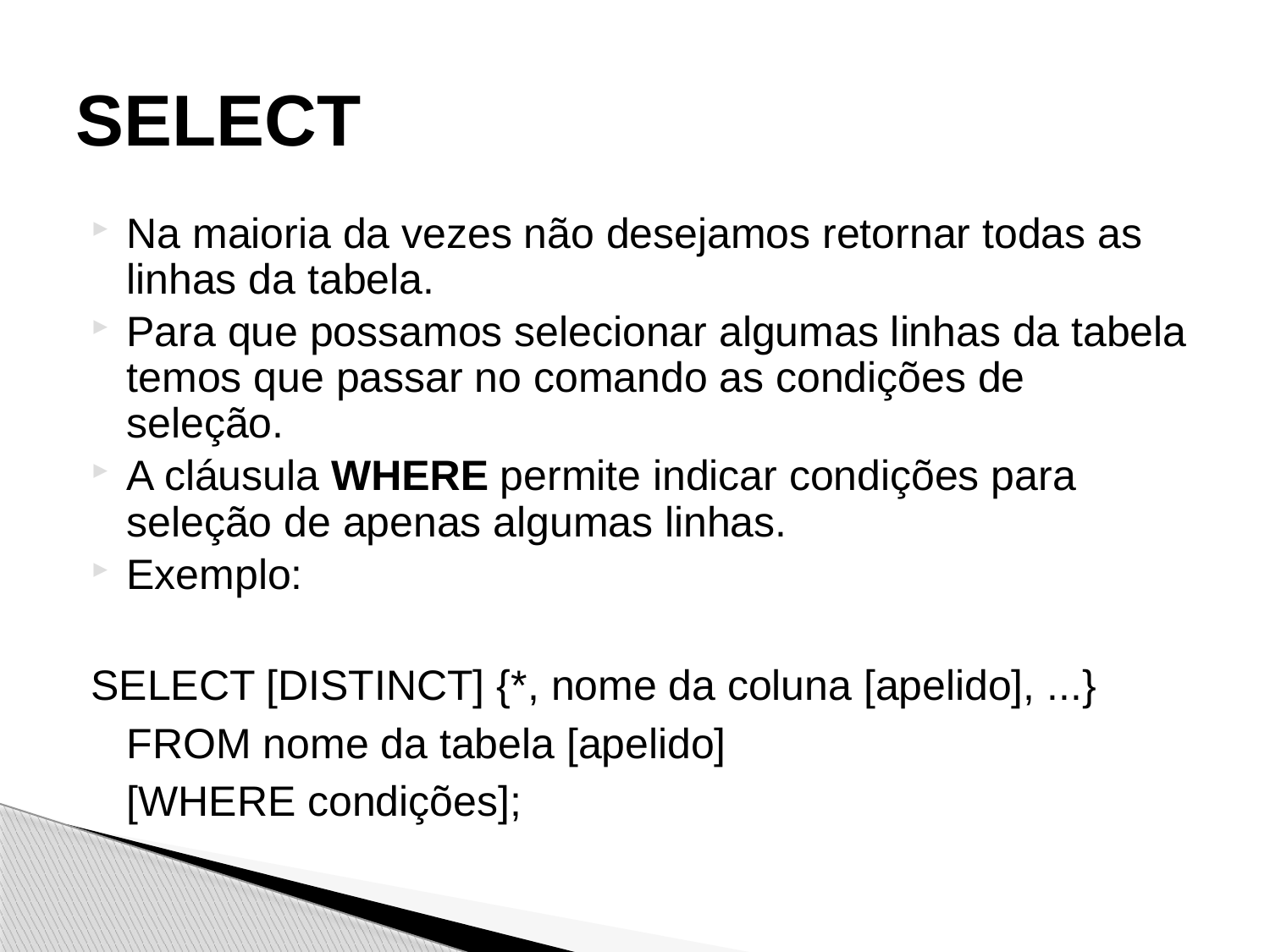

# SELECT
Na maioria da vezes não desejamos retornar todas as linhas da tabela.
Para que possamos selecionar algumas linhas da tabela temos que passar no comando as condições de seleção.
A cláusula WHERE permite indicar condições para seleção de apenas algumas linhas.
Exemplo:

SELECT [DISTINCT] {*, nome da coluna [apelido], ...}
	FROM nome da tabela [apelido]
	[WHERE condições];